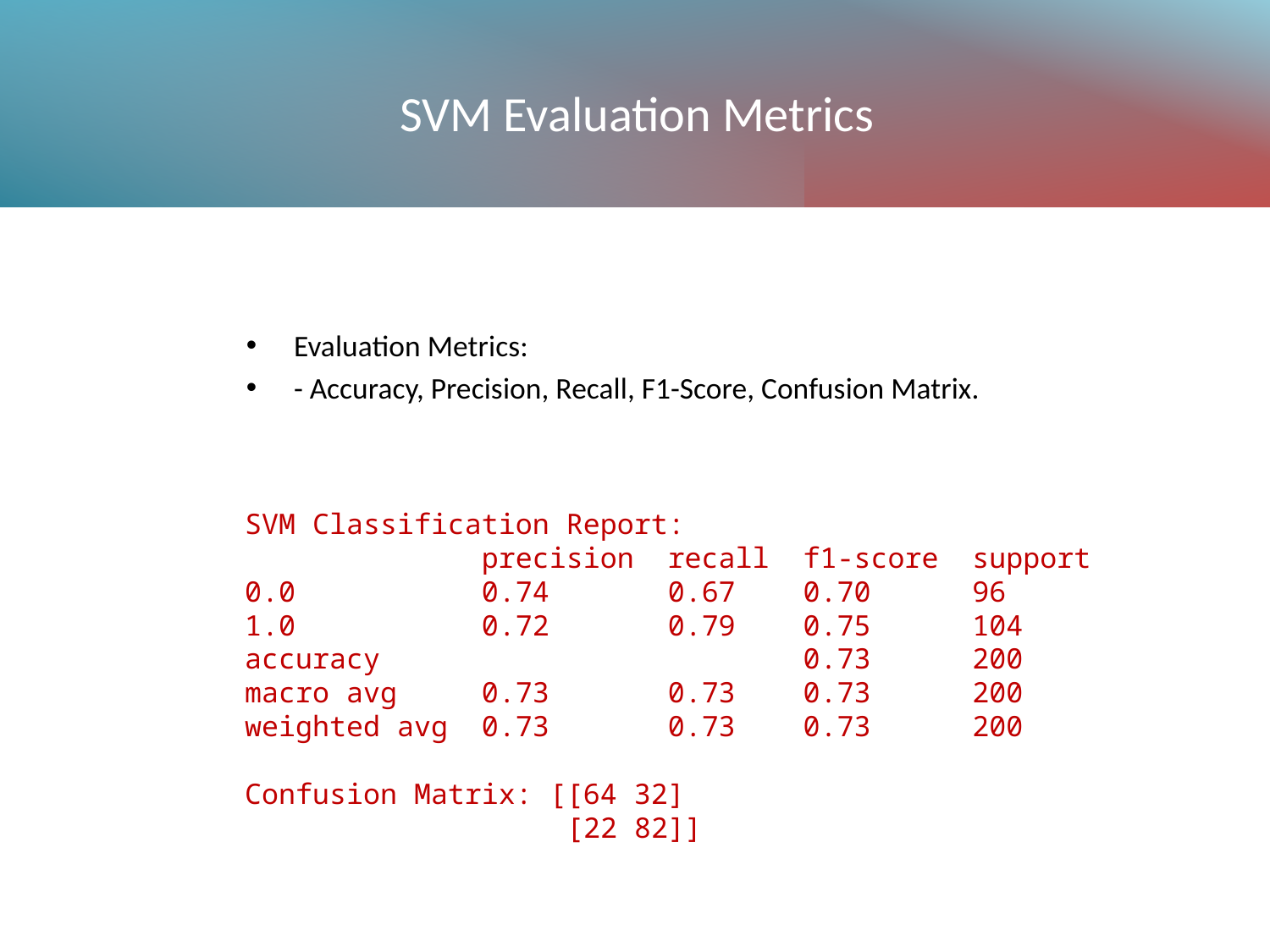

# SVM Evaluation Metrics
Evaluation Metrics:
- Accuracy, Precision, Recall, F1-Score, Confusion Matrix.
SVM Classification Report:
              precision  recall  f1-score  support
0.0           0.74       0.67    0.70      96
1.0           0.72       0.79    0.75      104
accuracy                         0.73      200
macro avg     0.73       0.73    0.73      200
weighted avg  0.73       0.73    0.73      200

Confusion Matrix: [[64 32]
                   [22 82]]